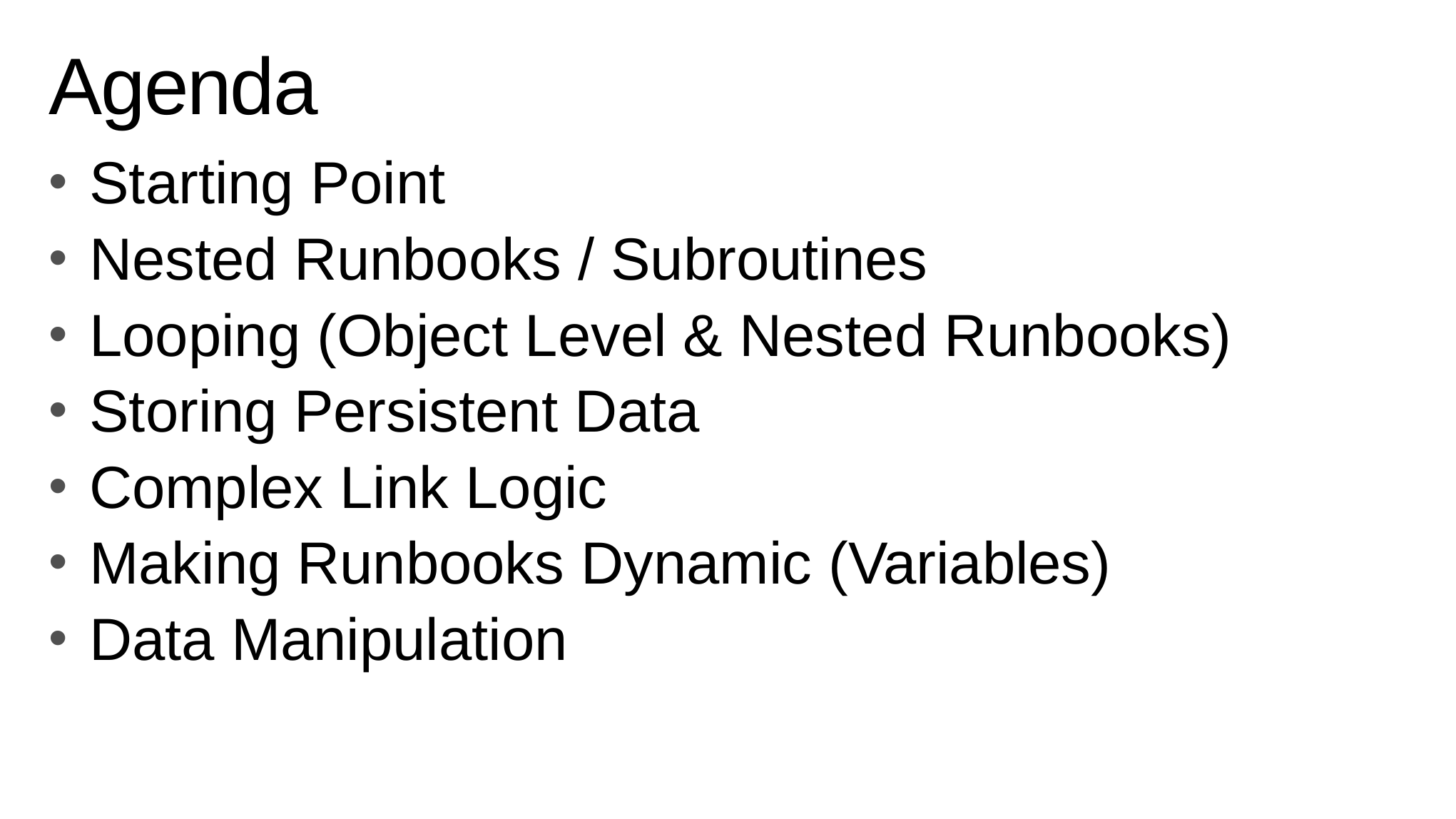

# Agenda
Starting Point
Nested Runbooks / Subroutines
Looping (Object Level & Nested Runbooks)
Storing Persistent Data
Complex Link Logic
Making Runbooks Dynamic (Variables)
Data Manipulation